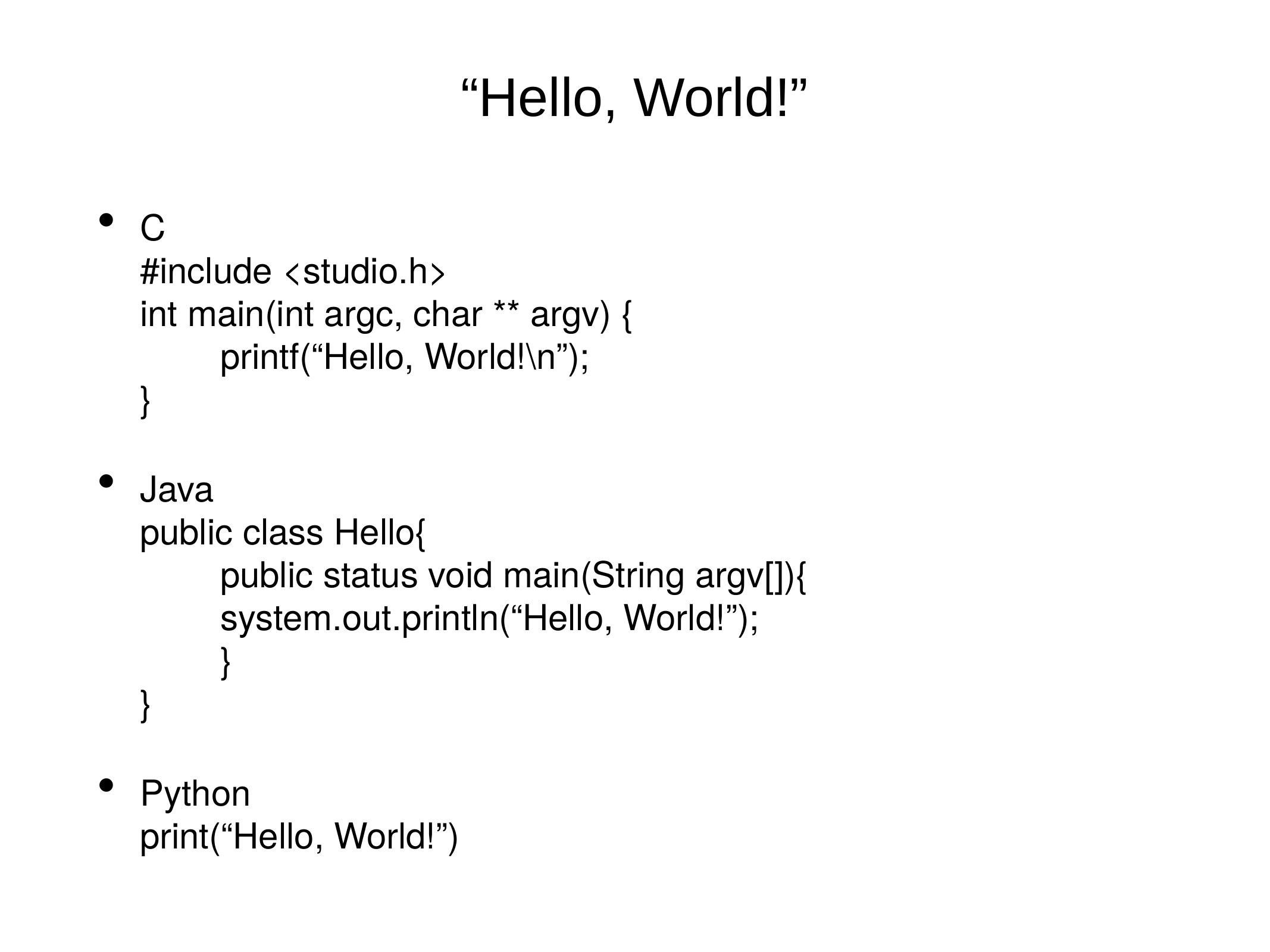

# “Hello, World!”
C
#include <studio.h>
int main(int argc, char ** argv) {
		printf(“Hello, World!\n”);
}
Java
public class Hello{
		public status void main(String argv[]){
			system.out.println(“Hello, World!”);
		}
}
Python
print(“Hello, World!”)